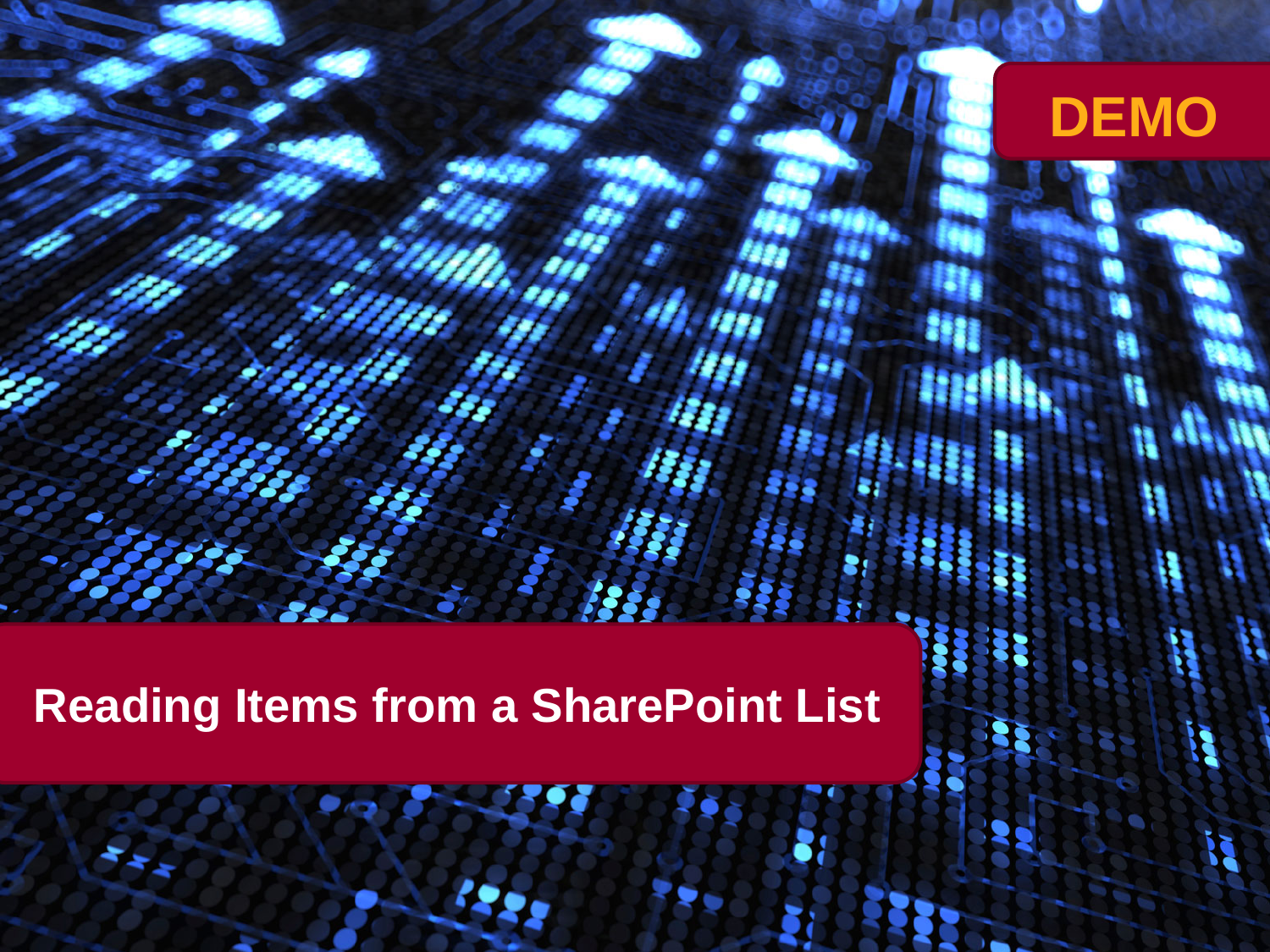

# Reading Items from a SharePoint List